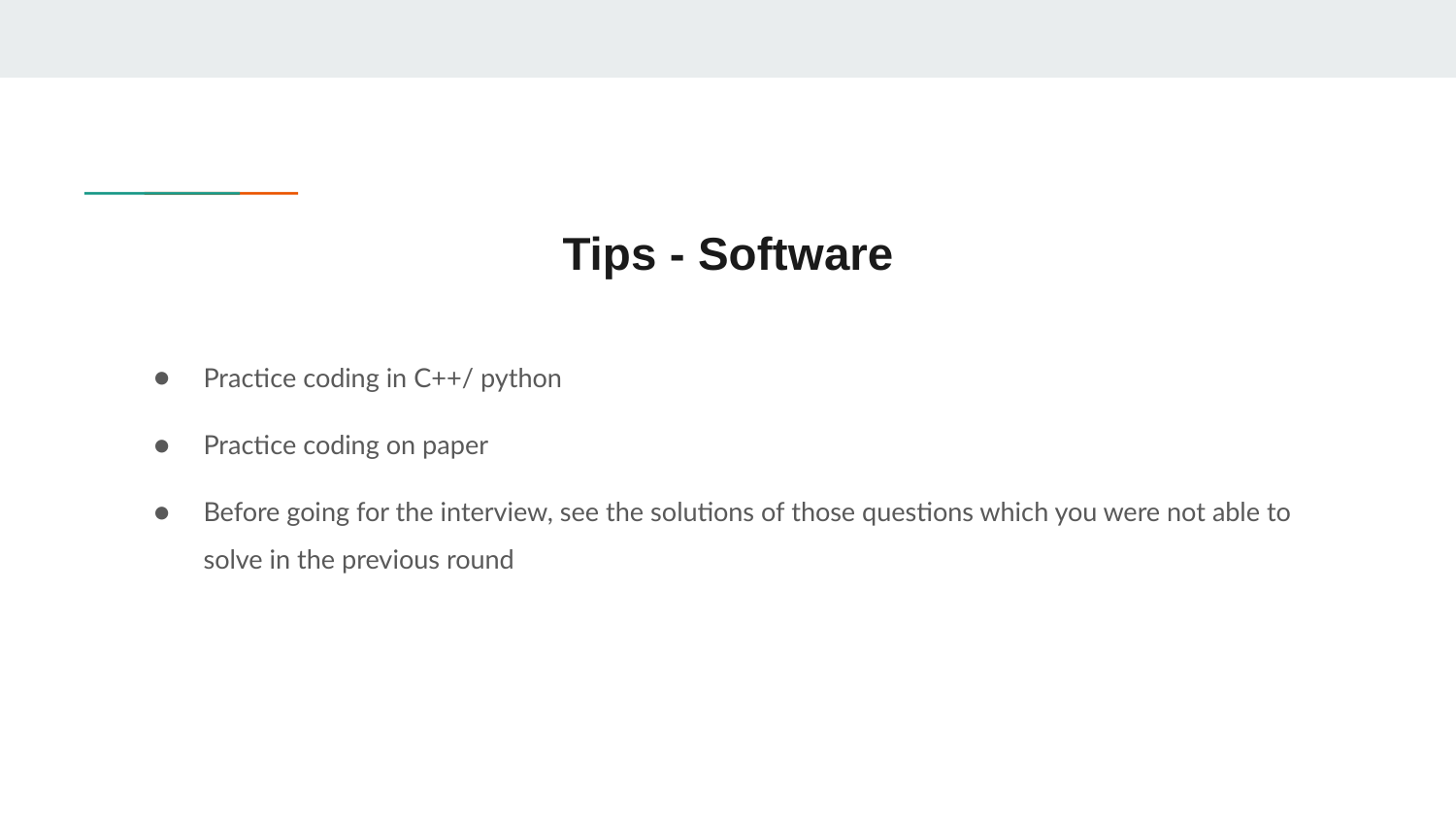

# Tips - Software

Practice coding in C++/ python
Practice coding on paper
Before going for the interview, see the solutions of those questions which you were not able to solve in the previous round